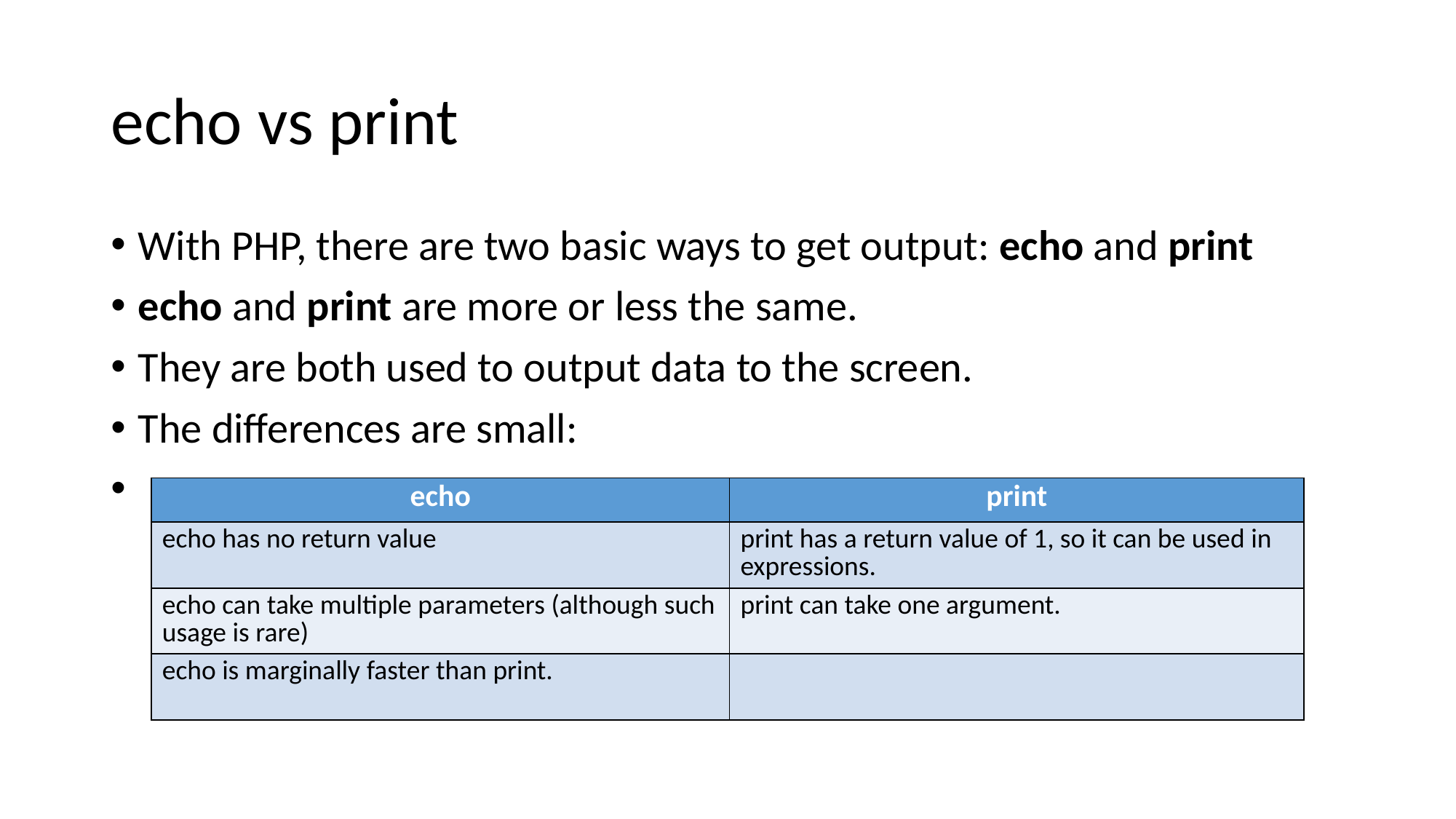

# echo vs print
With PHP, there are two basic ways to get output: echo and print
echo and print are more or less the same.
They are both used to output data to the screen.
The differences are small:

| echo | print |
| --- | --- |
| echo has no return value | print has a return value of 1, so it can be used in expressions. |
| echo can take multiple parameters (although such usage is rare) | print can take one argument. |
| echo is marginally faster than print. |  |